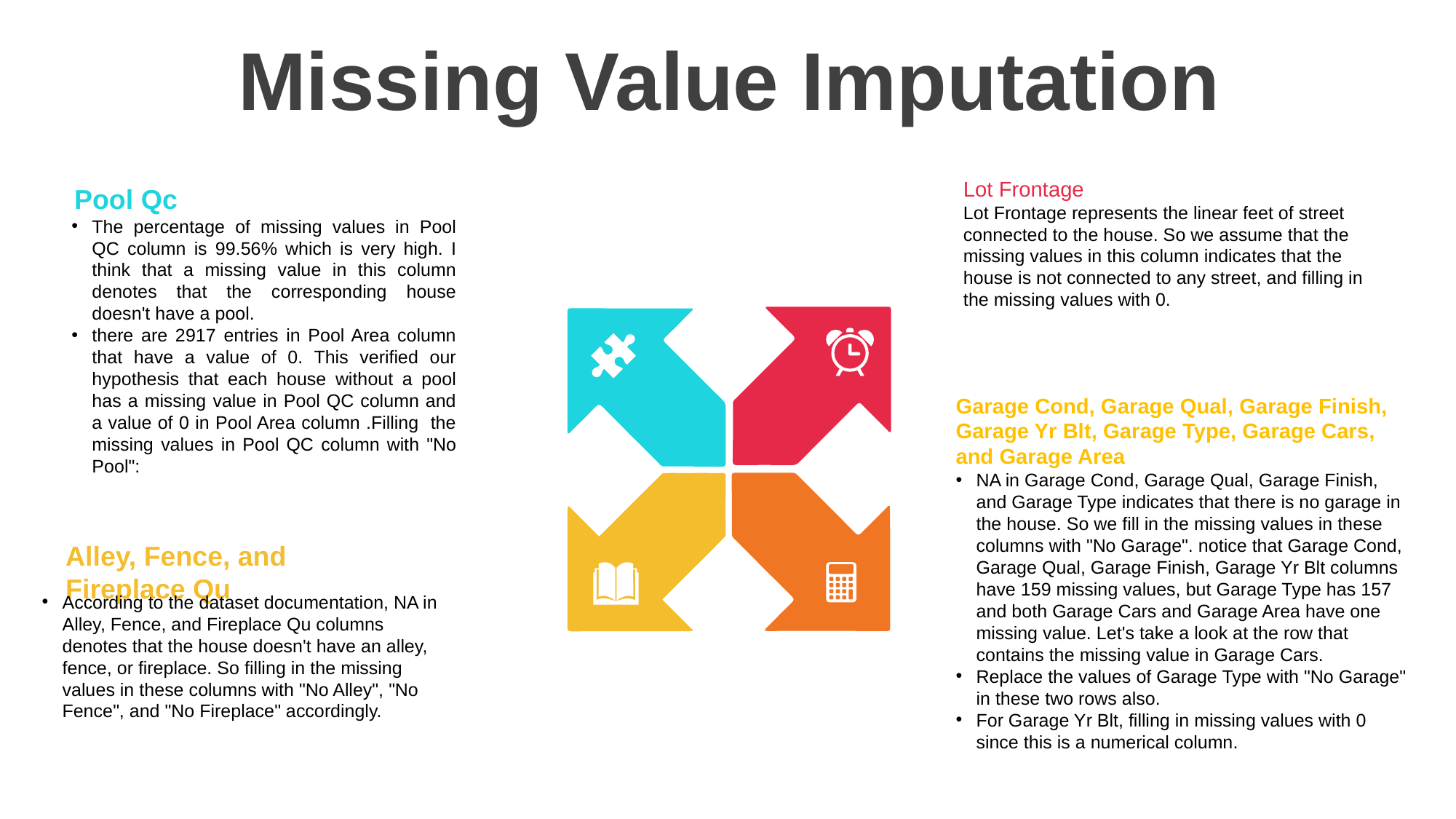

Missing Value Imputation
Lot Frontage
Lot Frontage represents the linear feet of street connected to the house. So we assume that the missing values in this column indicates that the house is not connected to any street, and filling in the missing values with 0.
Pool Qc

The percentage of missing values in Pool QC column is 99.56% which is very high. I think that a missing value in this column denotes that the corresponding house doesn't have a pool.
there are 2917 entries in Pool Area column that have a value of 0. This verified our hypothesis that each house without a pool has a missing value in Pool QC column and a value of 0 in Pool Area column .Filling  the missing values in Pool QC column with "No Pool":

Garage Cond, Garage Qual, Garage Finish, Garage Yr Blt, Garage Type, Garage Cars, and Garage Area
NA in Garage Cond, Garage Qual, Garage Finish, and Garage Type indicates that there is no garage in the house. So we fill in the missing values in these columns with "No Garage". notice that Garage Cond, Garage Qual, Garage Finish, Garage Yr Blt columns have 159 missing values, but Garage Type has 157 and both Garage Cars and Garage Area have one missing value. Let's take a look at the row that contains the missing value in Garage Cars.
Replace the values of Garage Type with "No Garage" in these two rows also.
For Garage Yr Blt, filling in missing values with 0 since this is a numerical column.
Alley, Fence, and Fireplace Qu

According to the dataset documentation, NA in Alley, Fence, and Fireplace Qu columns denotes that the house doesn't have an alley, fence, or fireplace. So filling in the missing values in these columns with "No Alley", "No Fence", and "No Fireplace" accordingly.